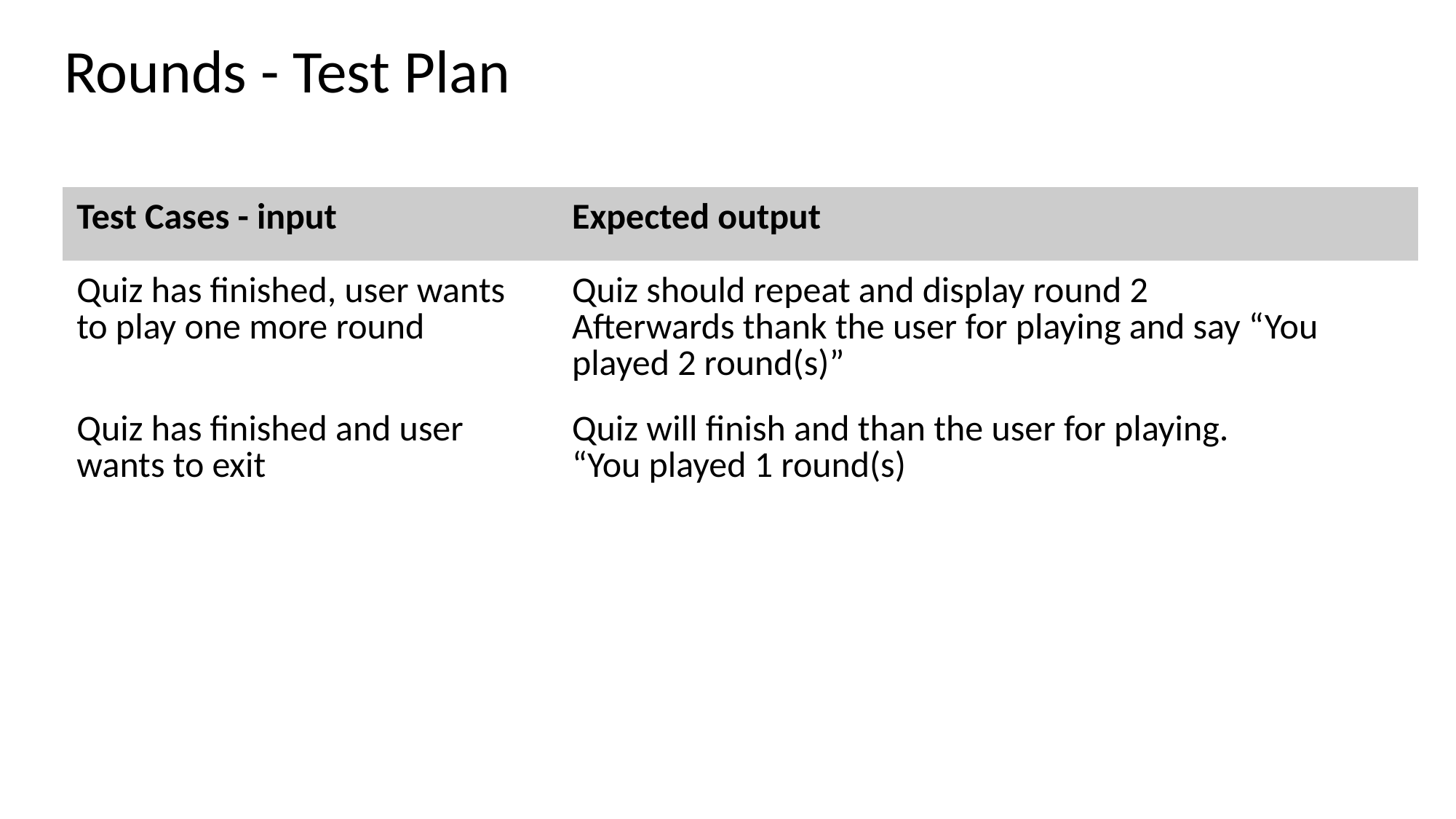

# Rounds - Test Plan
| Test Cases - input | Expected output |
| --- | --- |
| Quiz has finished, user wants to play one more round | Quiz should repeat and display round 2 Afterwards thank the user for playing and say “You played 2 round(s)” |
| Quiz has finished and user wants to exit | Quiz will finish and than the user for playing. “You played 1 round(s) |